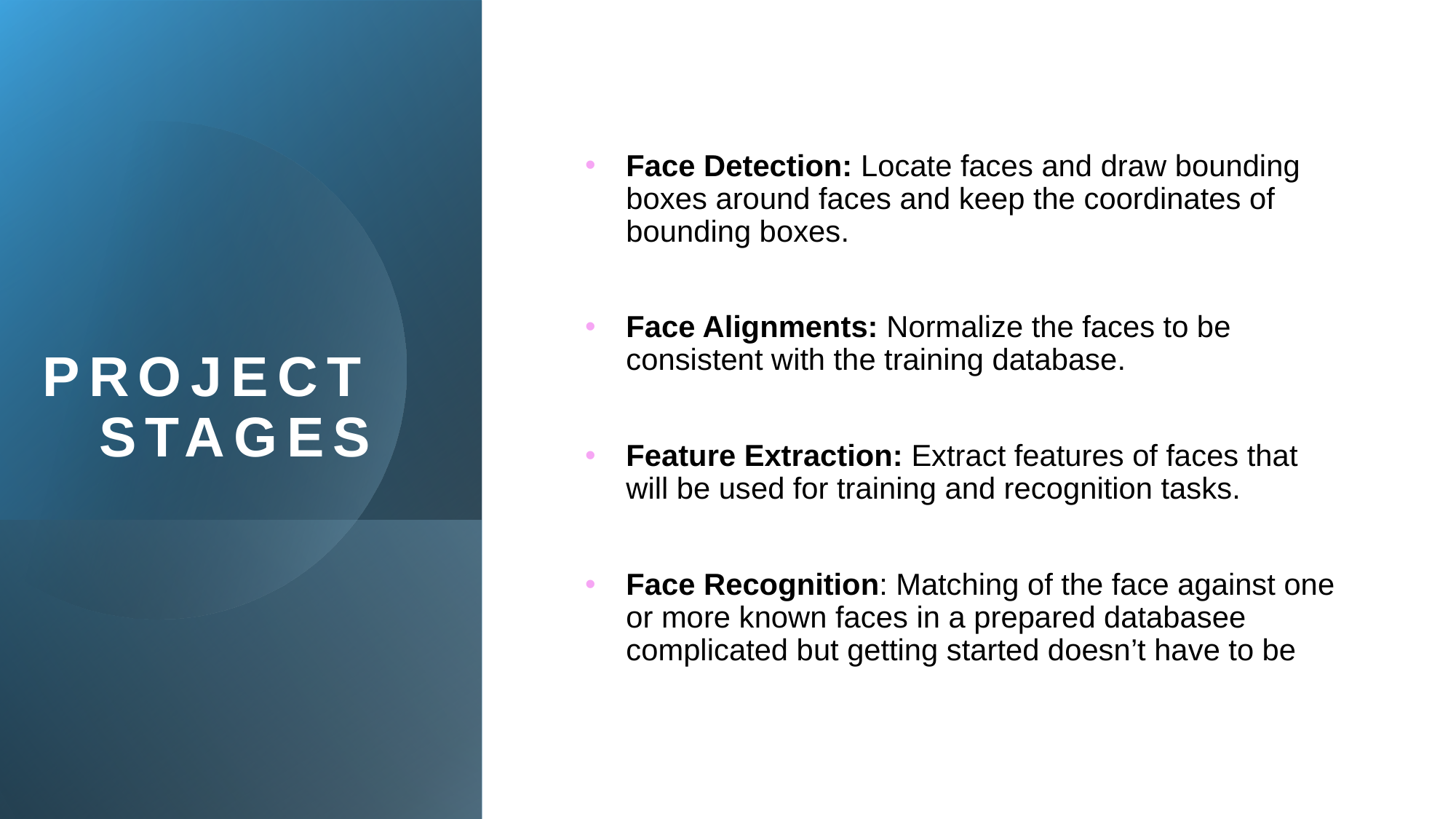

Face Detection: Locate faces and draw bounding boxes around faces and keep the coordinates of bounding boxes.

Face Alignments: Normalize the faces to be consistent with the training database.

Feature Extraction: Extract features of faces that will be used for training and recognition tasks.

Face Recognition: Matching of the face against one or more known faces in a prepared databasee complicated but getting started doesn’t have to be

# Project stages